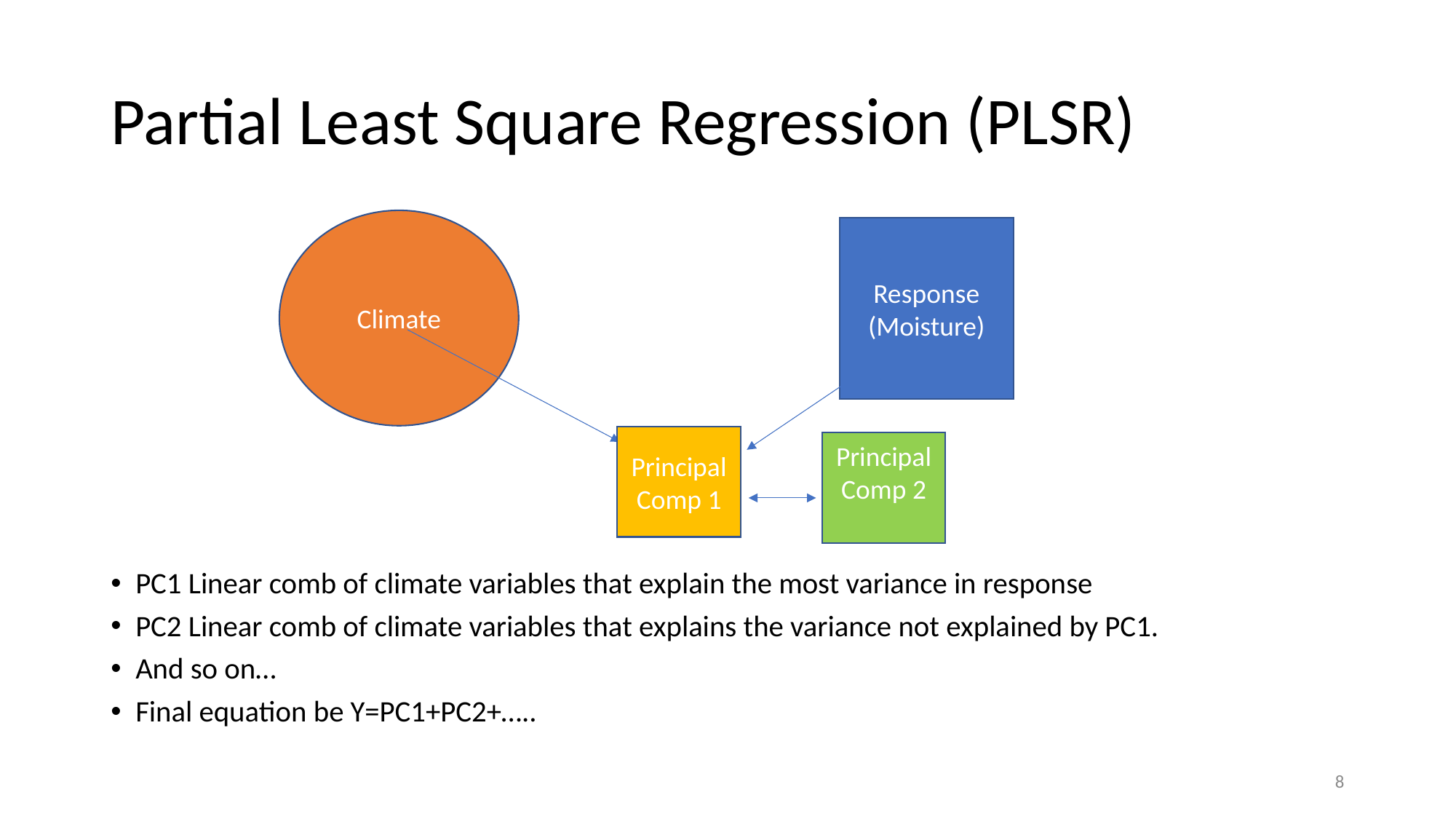

# Partial Least Square Regression (PLSR)
Climate

PC1 Linear comb of climate variables that explain the most variance in response
PC2 Linear comb of climate variables that explains the variance not explained by PC1.
And so on…
Final equation be Y=PC1+PC2+…..
Response
(Moisture)
Principal
Comp 1
Principal
Comp 2

8